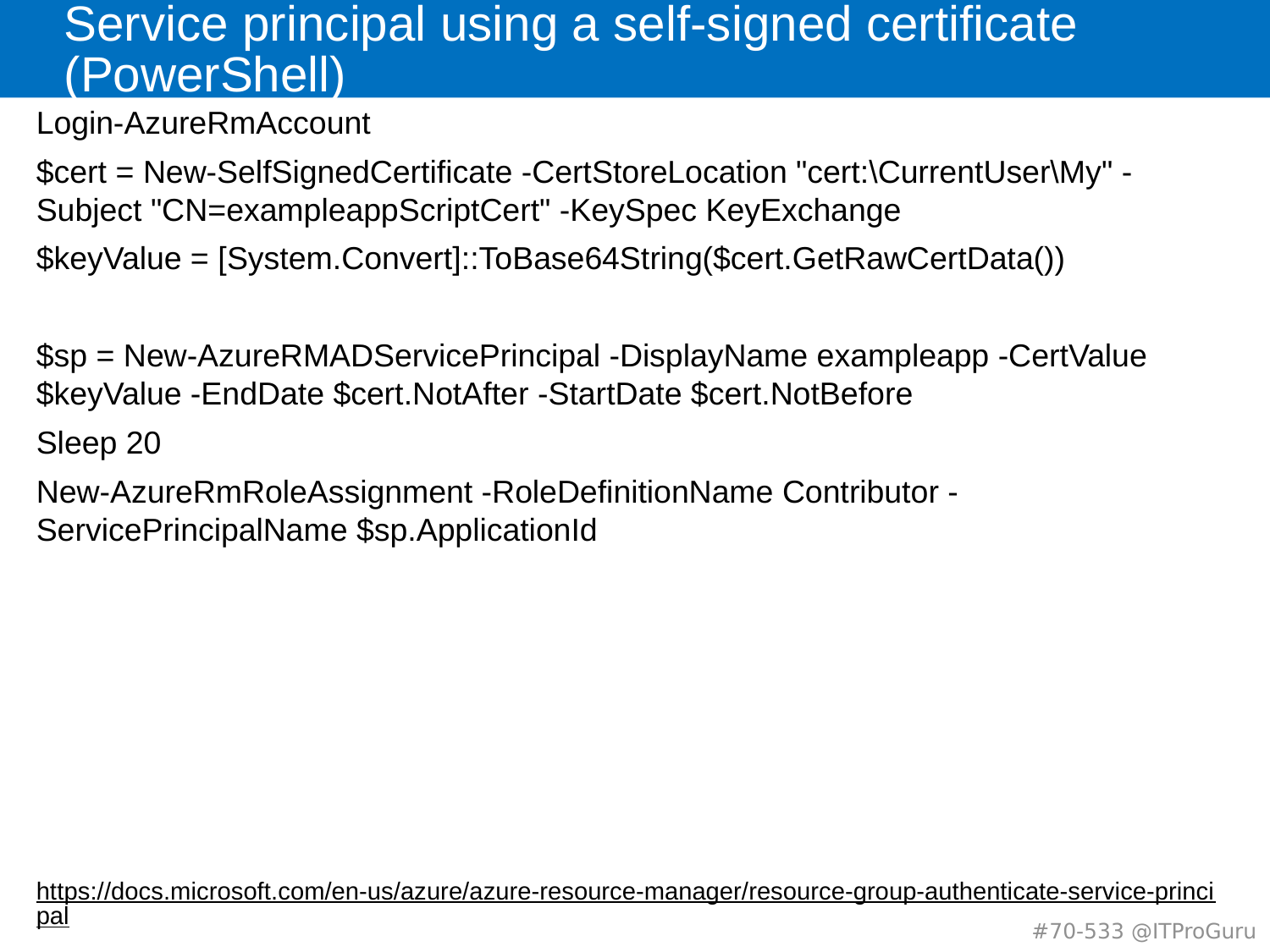

# Service principal using a self-signed certificate (PowerShell)
Login-AzureRmAccount
$cert = New-SelfSignedCertificate -CertStoreLocation "cert:\CurrentUser\My" -Subject "CN=exampleappScriptCert" -KeySpec KeyExchange
$keyValue = [System.Convert]::ToBase64String($cert.GetRawCertData())

$sp = New-AzureRMADServicePrincipal -DisplayName exampleapp -CertValue $keyValue -EndDate $cert.NotAfter -StartDate $cert.NotBefore
Sleep 20
New-AzureRmRoleAssignment -RoleDefinitionName Contributor -ServicePrincipalName $sp.ApplicationId
https://docs.microsoft.com/en-us/azure/azure-resource-manager/resource-group-authenticate-service-principal